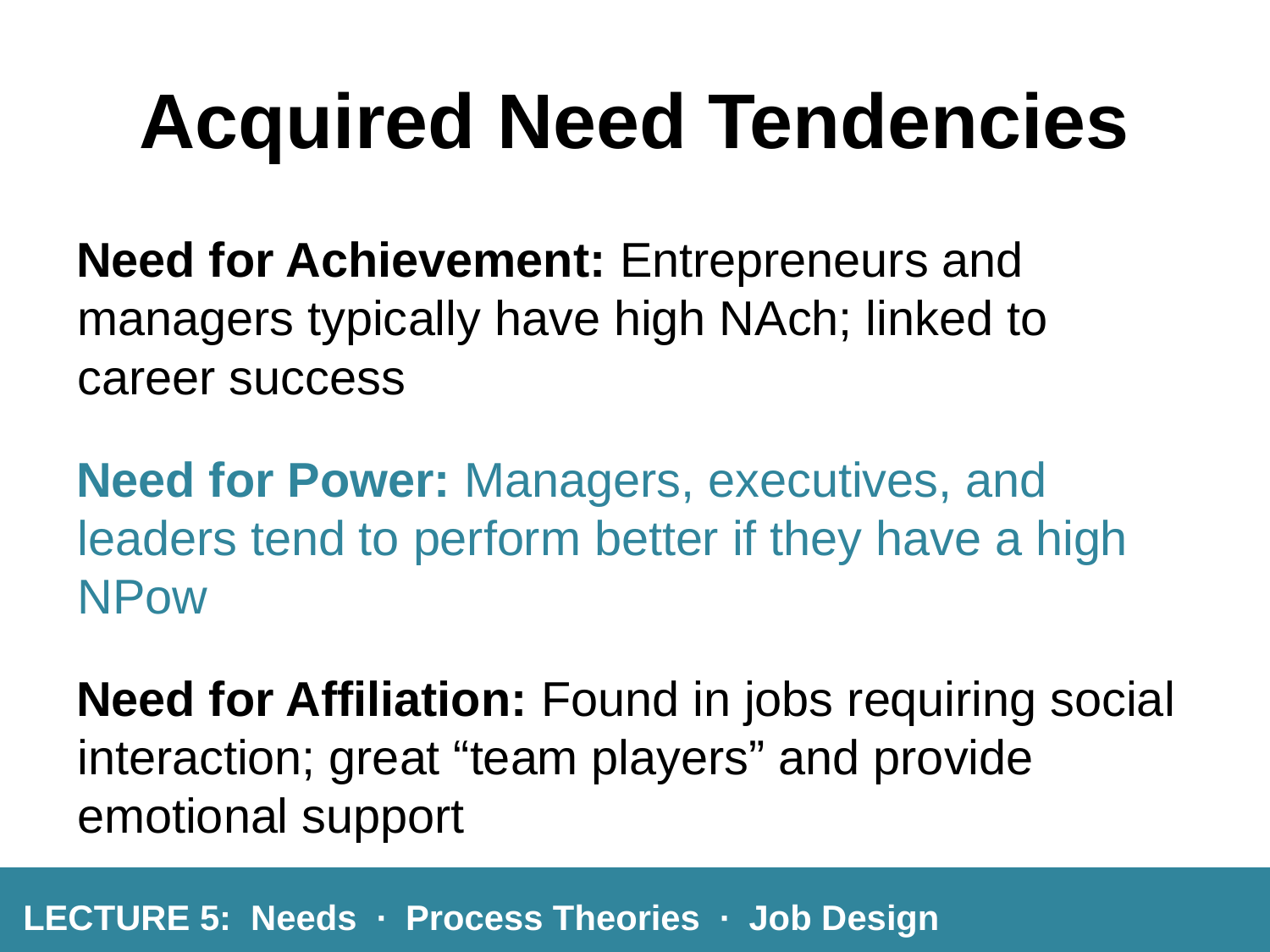

# Acquired Need Tendencies
Need for Achievement: Entrepreneurs and managers typically have high NAch; linked to career success

Need for Power: Managers, executives, and leaders tend to perform better if they have a high NPow

Need for Affiliation: Found in jobs requiring social interaction; great “team players” and provide emotional support
LECTURE 5:  Needs  ∙  Process Theories  ∙  Job Design